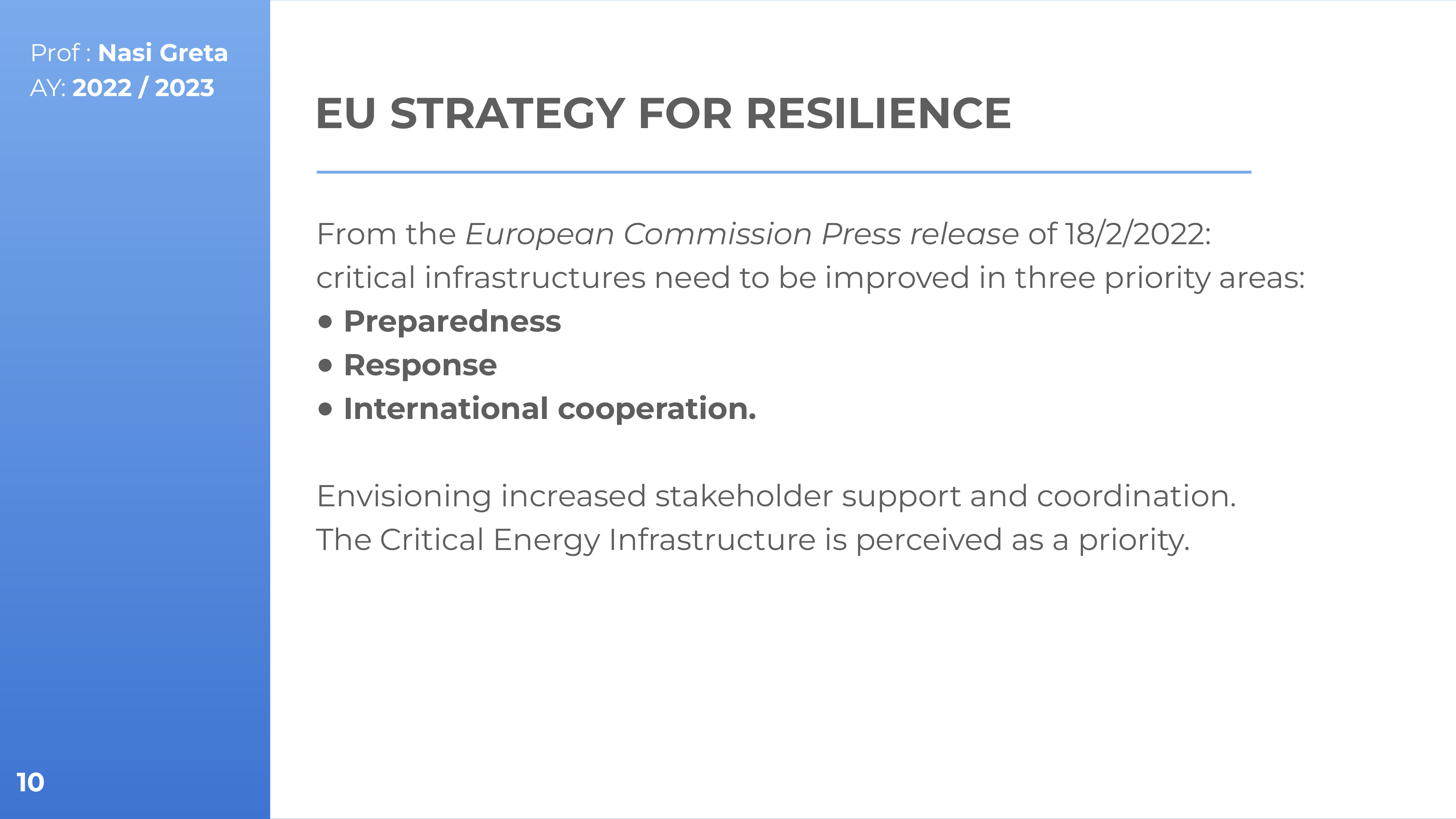

É
Prof : Nasi Greta
AY: 2022 / 2023
EU STRATEGY FOR RESILIENCE
From the European Commission Press release of 18/2/2022:
critical infrastructures need to be improved in three priority areas:
Preparedness
Response
International cooperation.

Envisioning increased stakeholder support and coordination.
The Critical Energy Infrastructure is perceived as a priority.
10